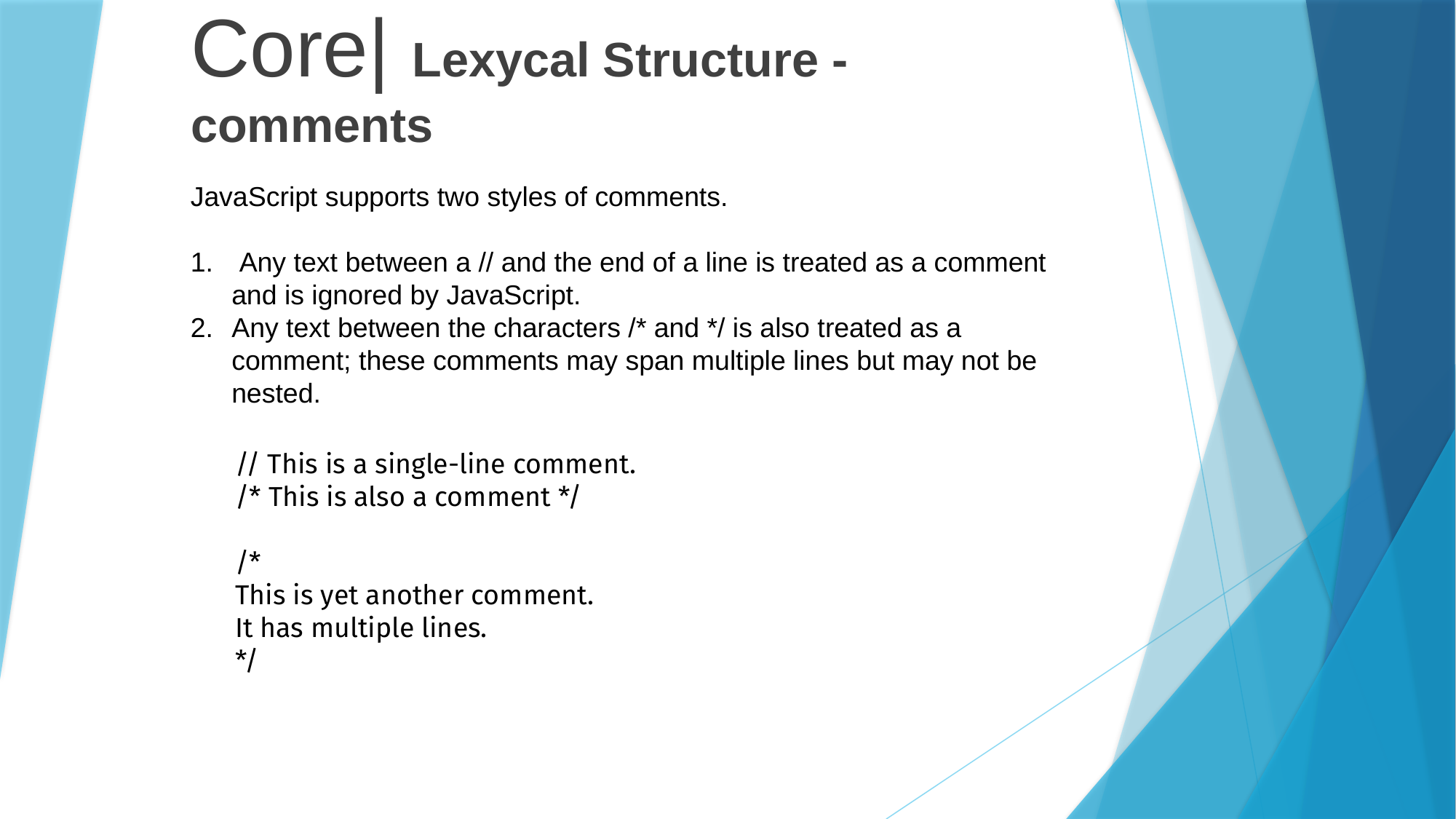

# Core| Lexycal Structure - comments
JavaScript supports two styles of comments.

 Any text between a // and the end of a line is treated as a comment and is ignored by JavaScript.
Any text between the characters /* and */ is also treated as a comment; these comments may span multiple lines but may not be nested.
// This is a single-line comment.
/* This is also a comment */

/*
This is yet another comment.
It has multiple lines.
*/